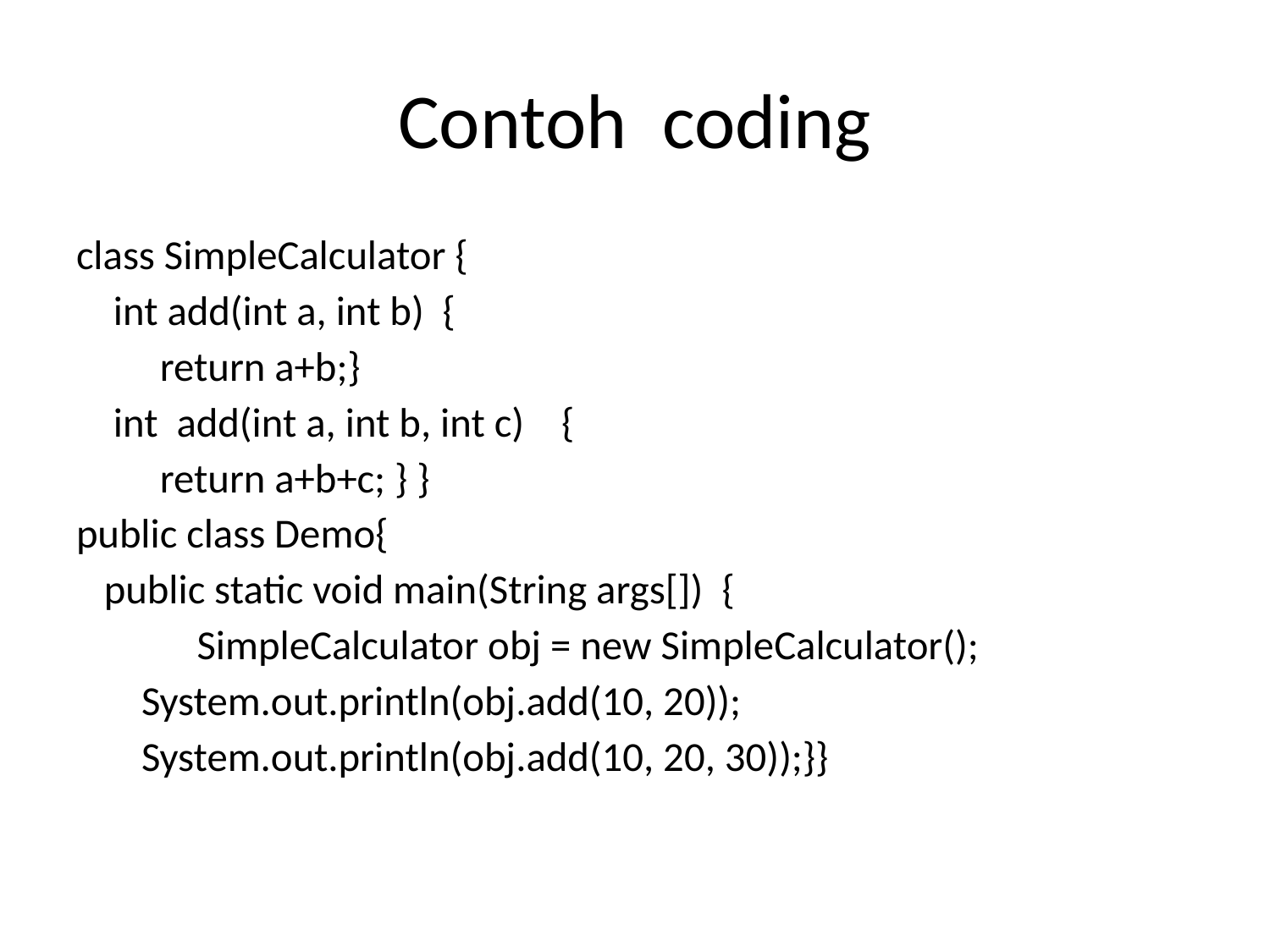

# Contoh  coding
class SimpleCalculator {
    int add(int a, int b)  {
         return a+b;}
    int  add(int a, int b, int c)    {
         return a+b+c; } }
public class Demo{
   public static void main(String args[])  {
	   SimpleCalculator obj = new SimpleCalculator();
       System.out.println(obj.add(10, 20));
       System.out.println(obj.add(10, 20, 30));}}